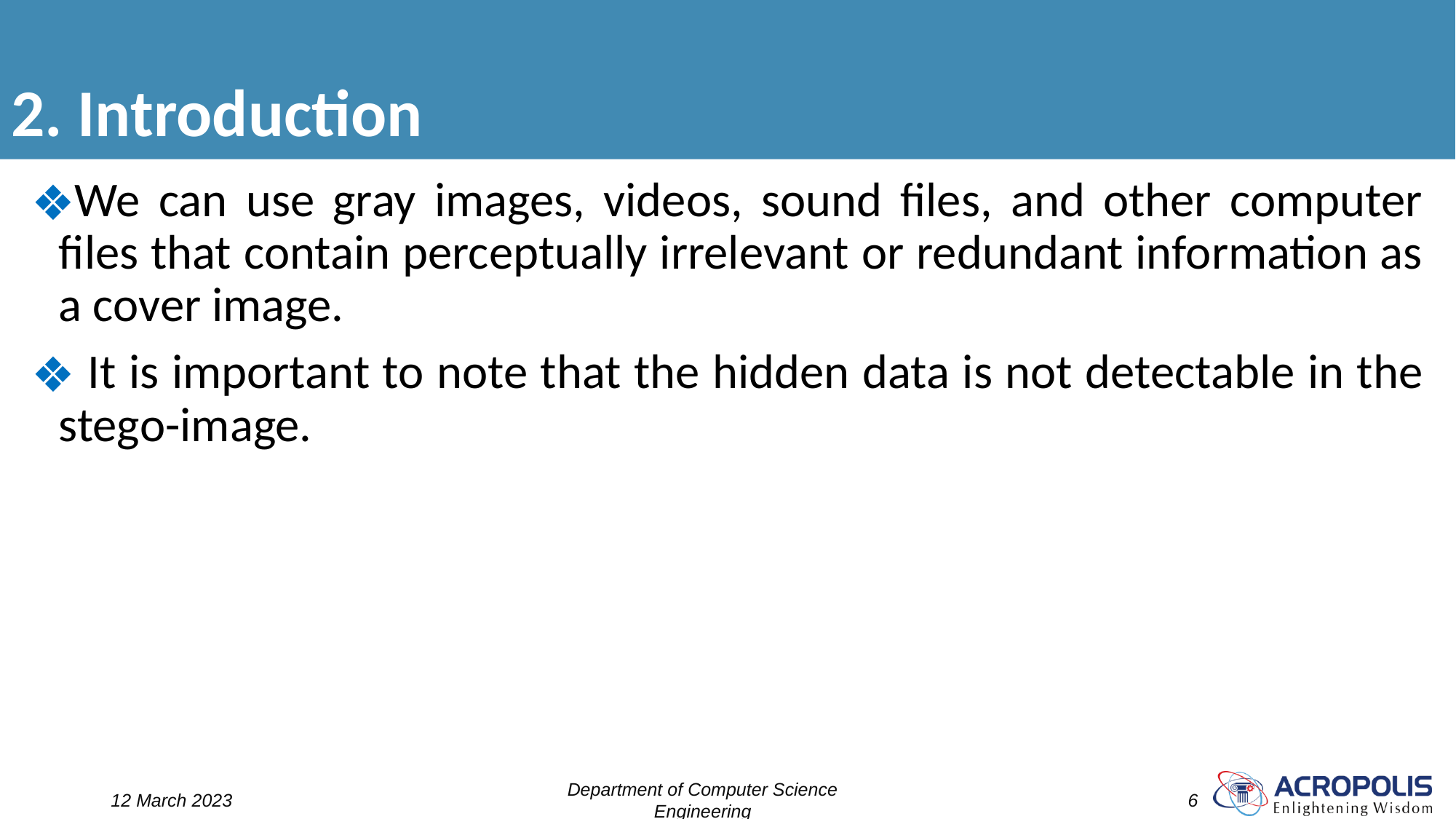

# 2. Introduction
We can use gray images, videos, sound files, and other computer files that contain perceptually irrelevant or redundant information as a cover image.
 It is important to note that the hidden data is not detectable in the stego-image.

12 March 2023
Department of Computer Science Engineering
6